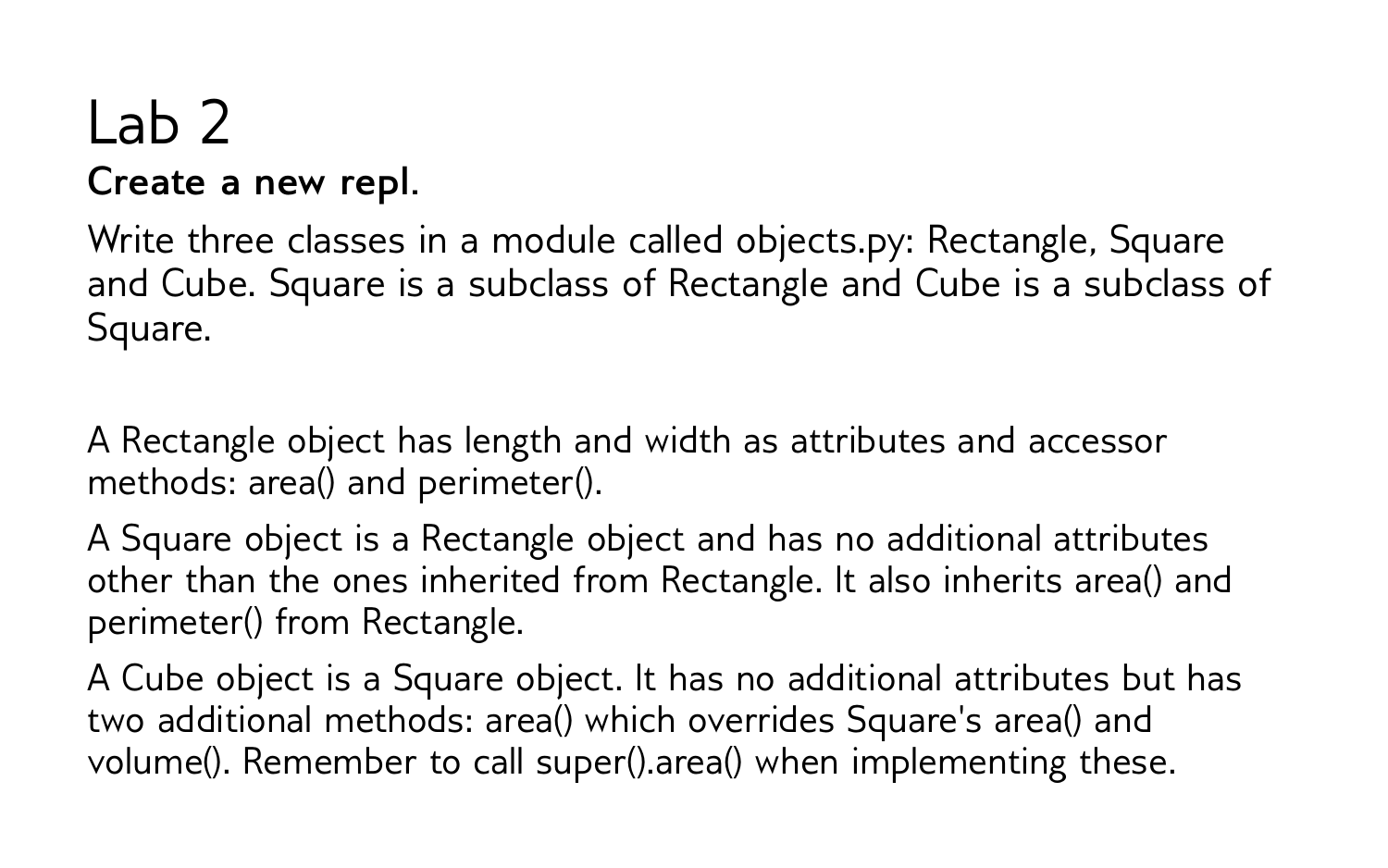

# Lab 2
Create a new repl.
Write three classes in a module called objects.py: Rectangle, Square and Cube. Square is a subclass of Rectangle and Cube is a subclass of Square.

A Rectangle object has length and width as attributes and accessor methods: area() and perimeter().
A Square object is a Rectangle object and has no additional attributes other than the ones inherited from Rectangle. It also inherits area() and perimeter() from Rectangle.
A Cube object is a Square object. It has no additional attributes but has two additional methods: area() which overrides Square's area() and volume(). Remember to call super().area() when implementing these.